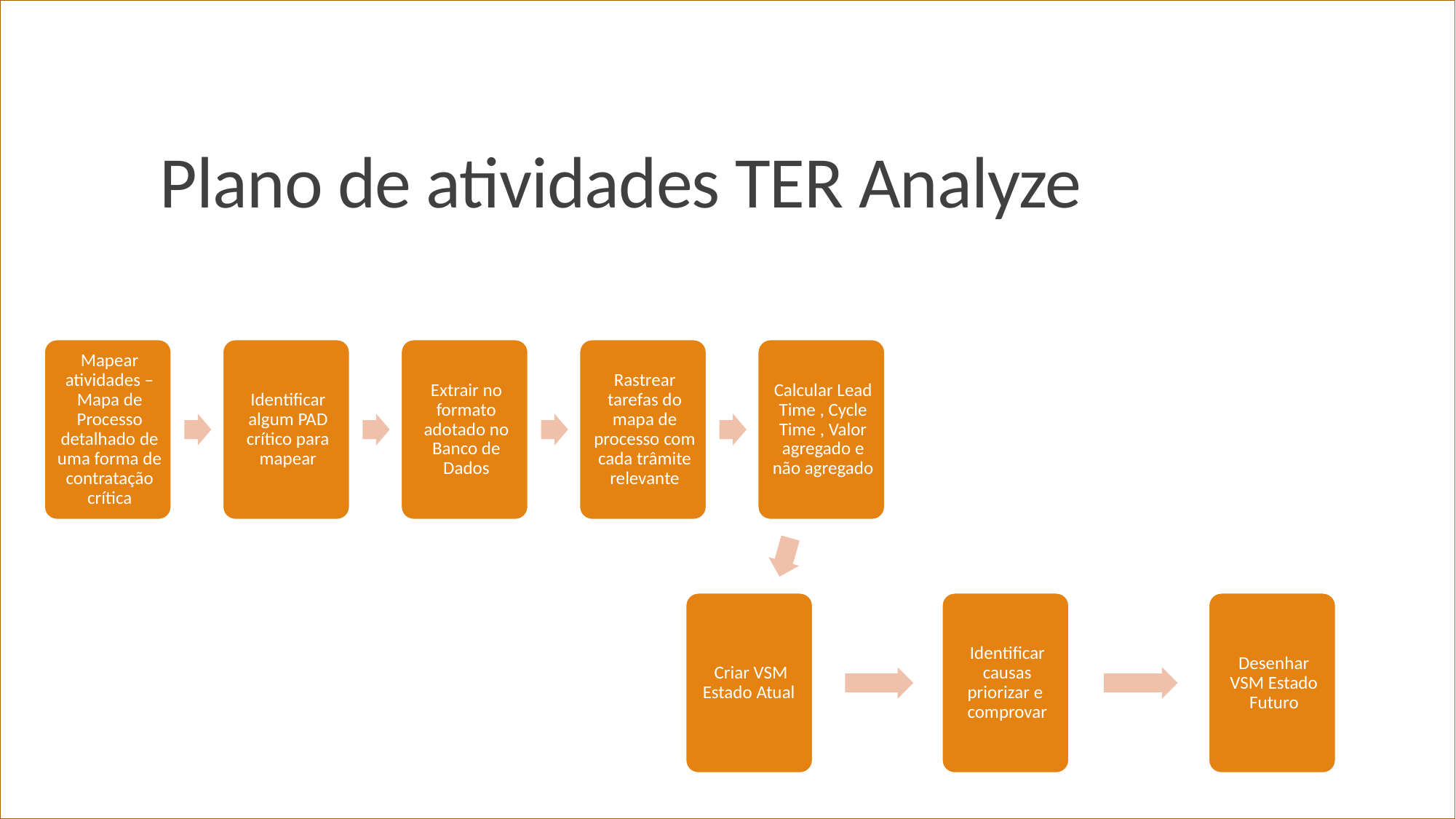

Plano de atividades TER Analyze
Mapear atividades –Mapa de Processo detalhado de uma forma de contratação crítica

Identificar algum PAD crítico para mapear

Extrair no formato adotado no Banco de Dados

Rastrear tarefas do mapa de processo com cada trâmite relevante

Calcular Lead Time , Cycle Time , Valor agregado e não agregado

Criar VSM Estado Atual

Identificar causas priorizar e  comprovar

Desenhar VSM Estado Futuro